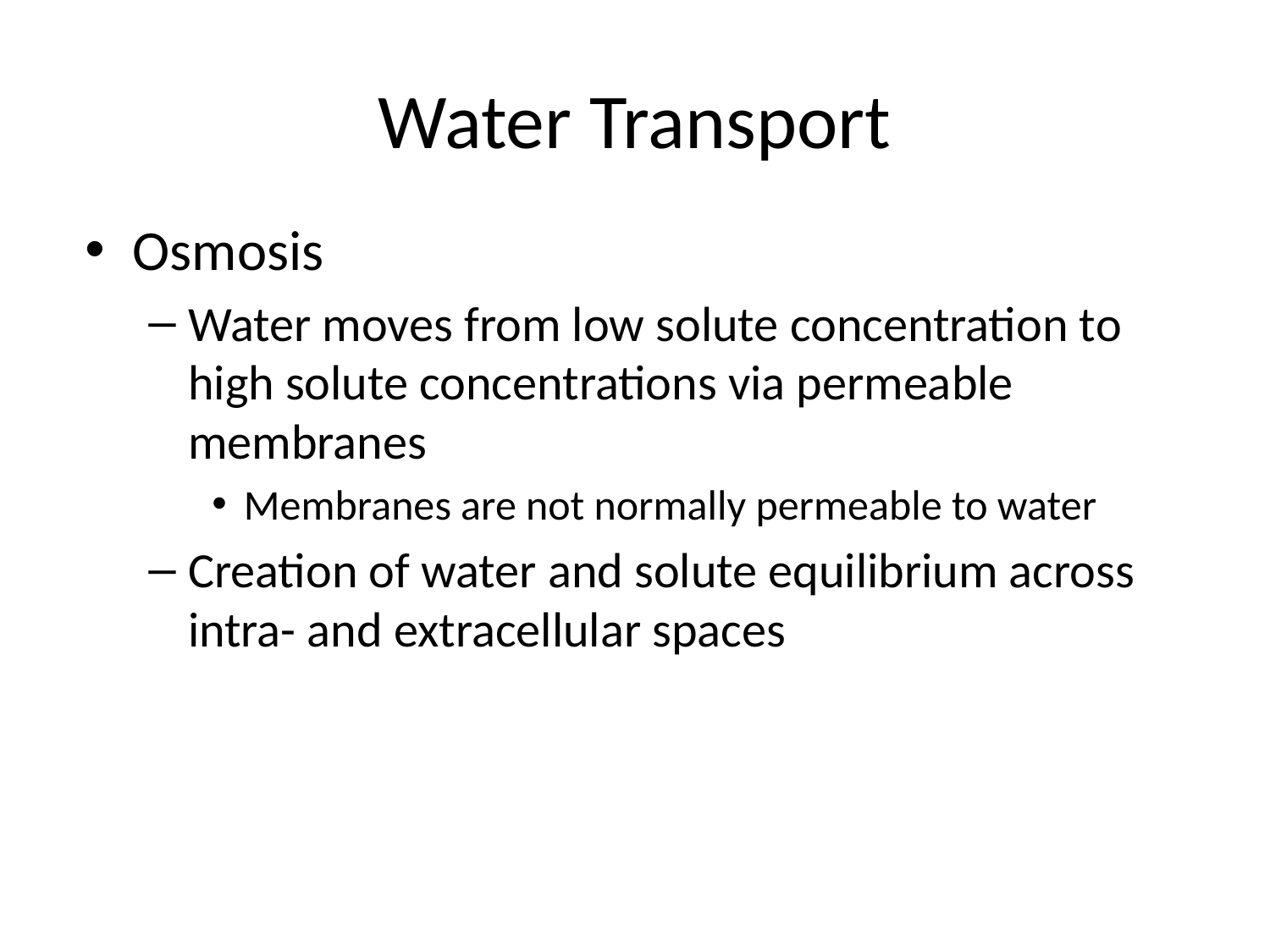

# Water Transport
Osmosis
Water moves from low solute concentration to high solute concentrations via permeable membranes
Membranes are not normally permeable to water
Creation of water and solute equilibrium across intra- and extracellular spaces